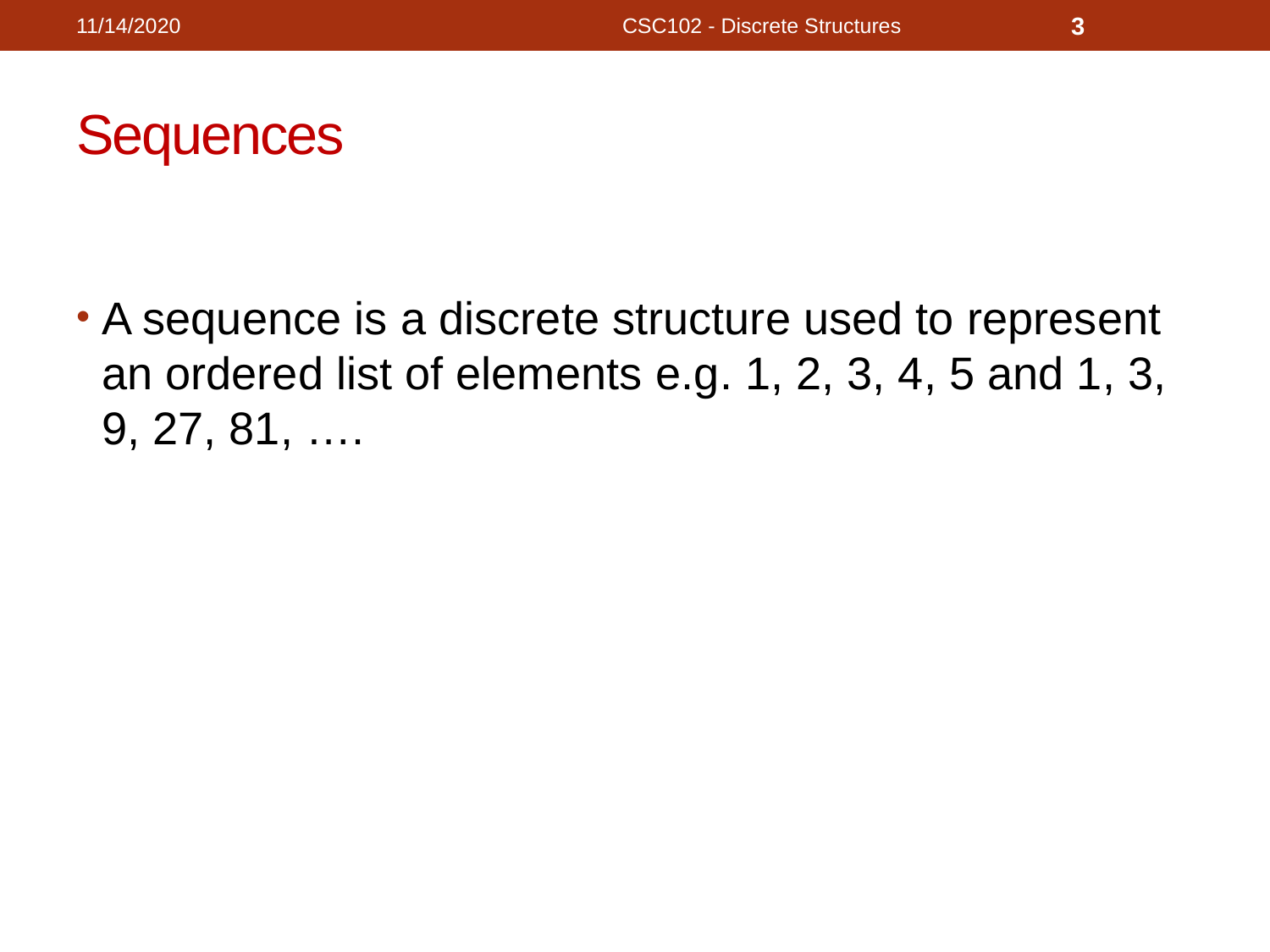

11/14/2020
CSC102 - Discrete Structures
3
# Sequences

A sequence is a discrete structure used to represent an ordered list of elements e.g. 1, 2, 3, 4, 5 and 1, 3, 9, 27, 81, ….